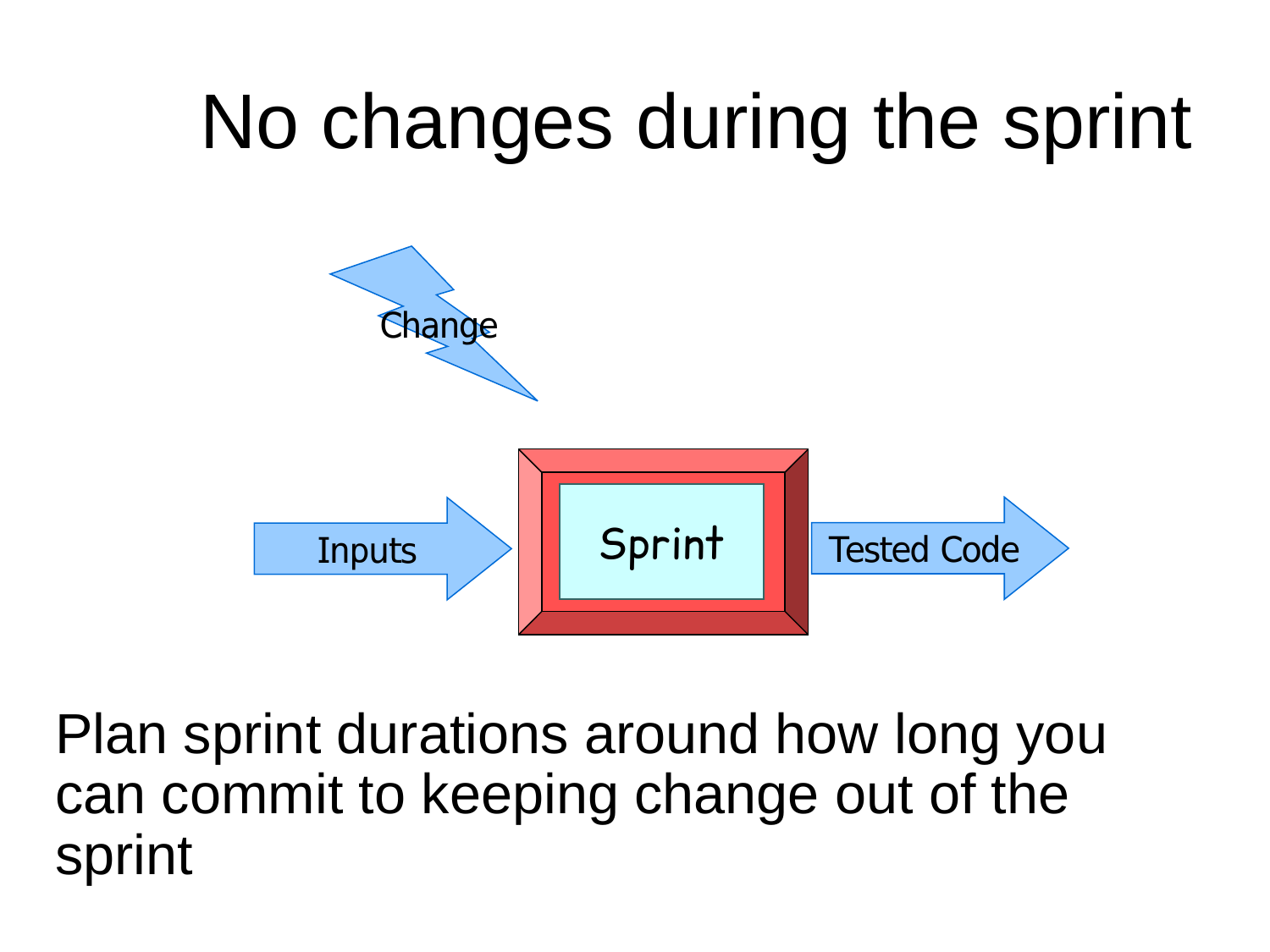

# No changes during the sprint
Change

Sprint
Tested Code
Inputs
Plan sprint durations around how long you can commit to keeping change out of the sprint